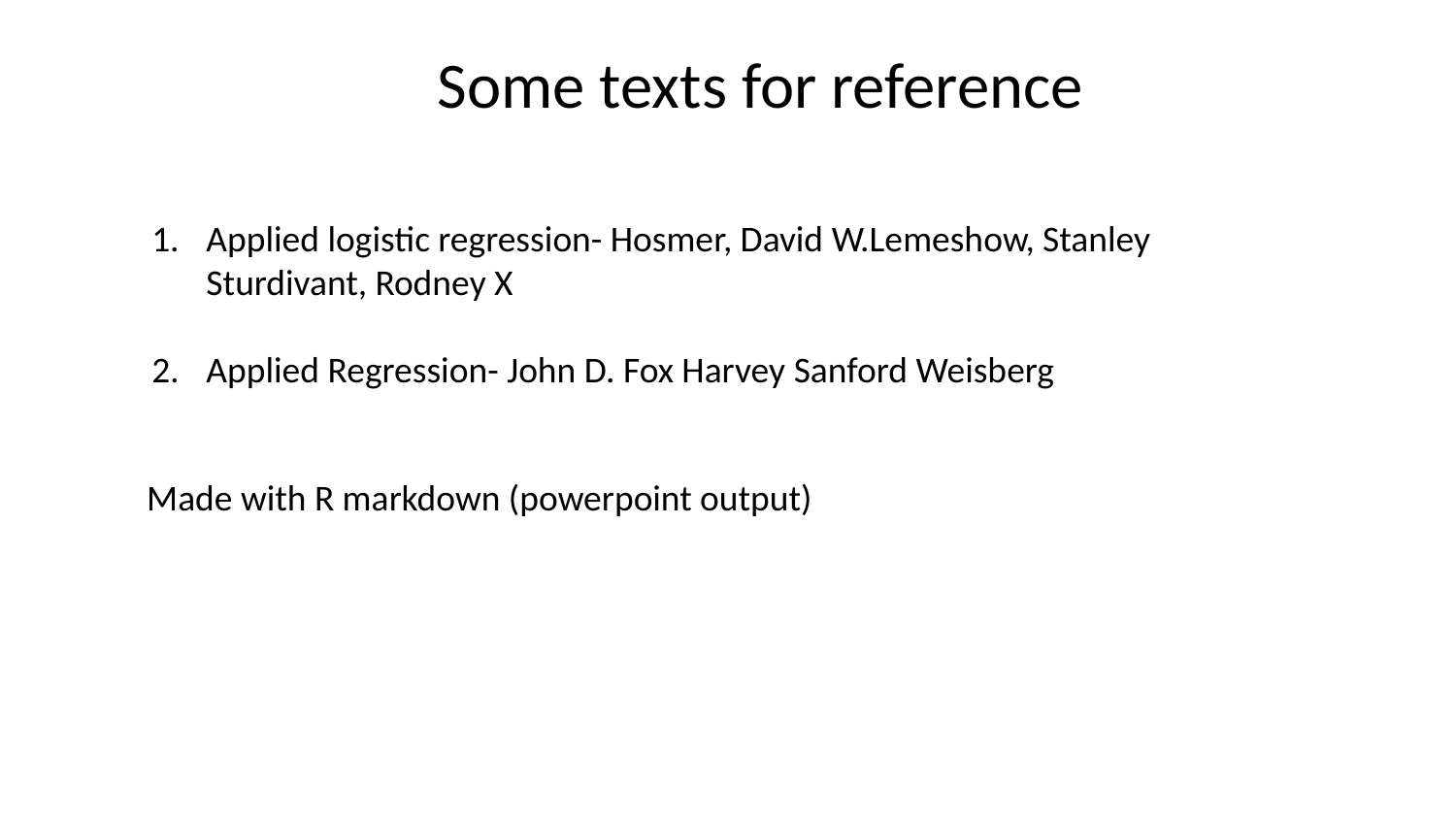

Some texts for reference
Applied logistic regression- Hosmer, David W.Lemeshow, Stanley Sturdivant, Rodney X

Applied Regression- John D. Fox Harvey Sanford Weisberg

Made with R markdown (powerpoint output)